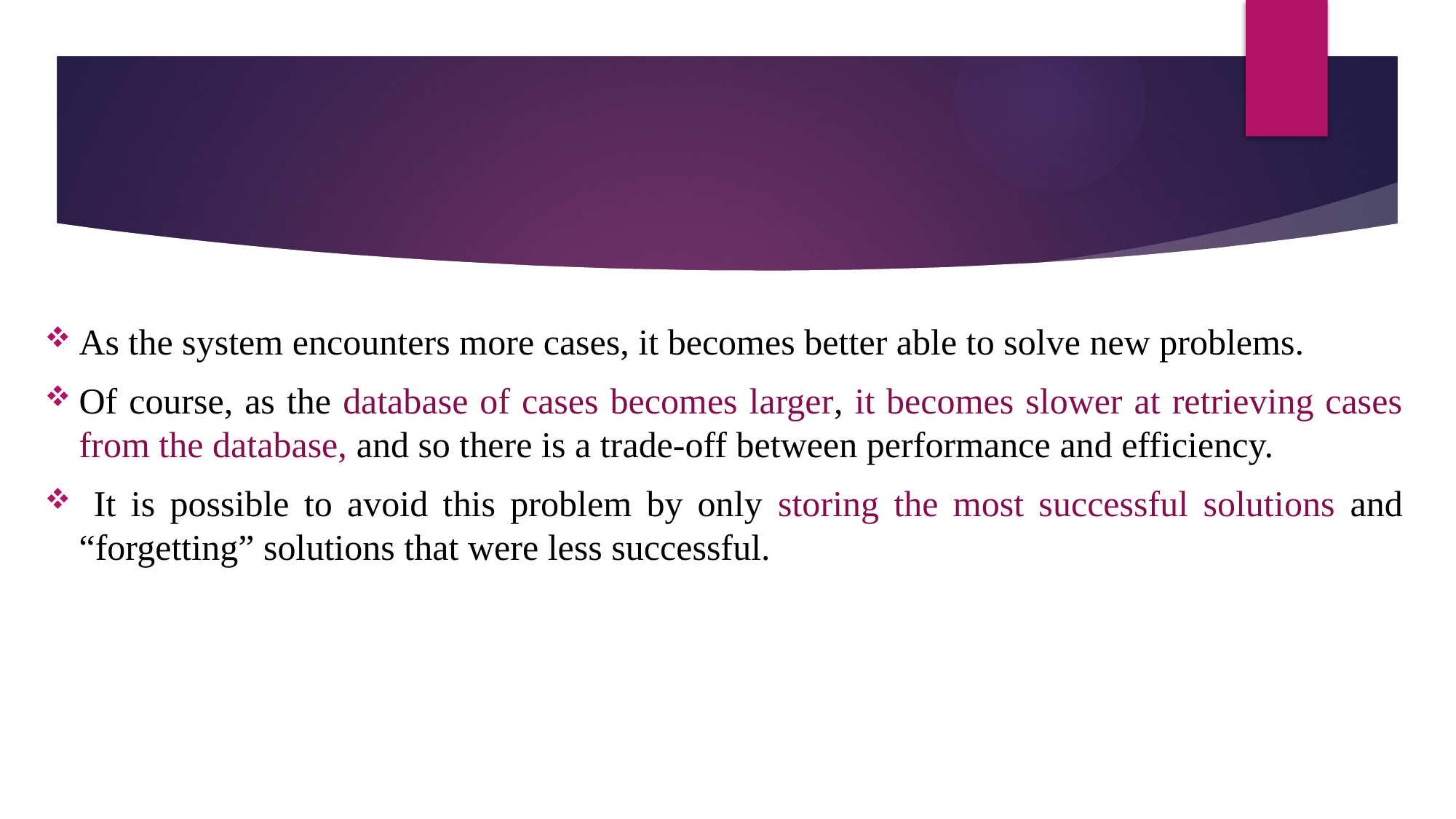

As the system encounters more cases, it becomes better able to solve new problems.
Of course, as the database of cases becomes larger, it becomes slower at retrieving cases from the database, and so there is a trade-off between performance and efficiency.
 It is possible to avoid this problem by only storing the most successful solutions and “forgetting” solutions that were less successful.